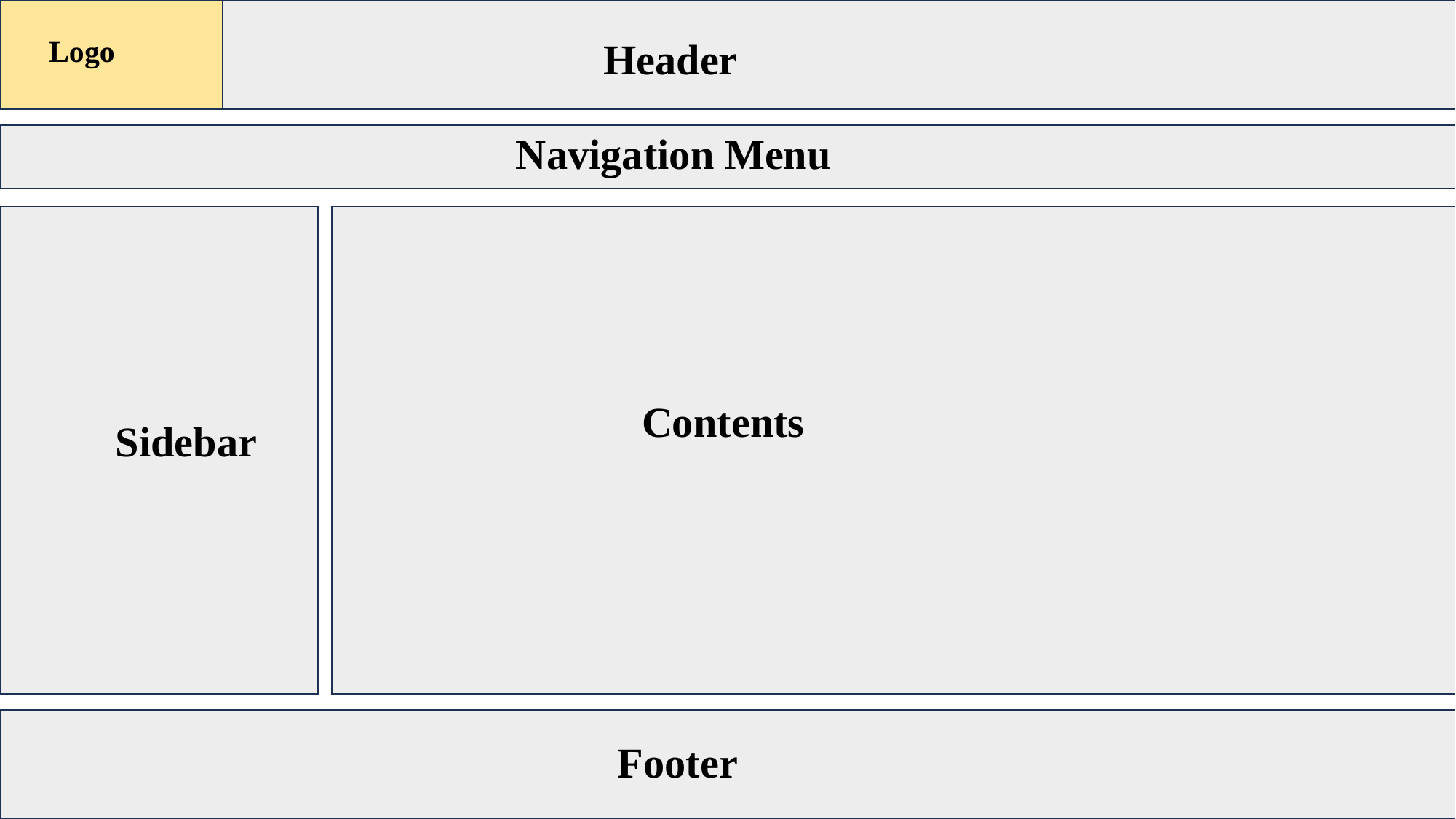

Logo
Header
# Navigation Menu

Contents
Sidebar

Footer